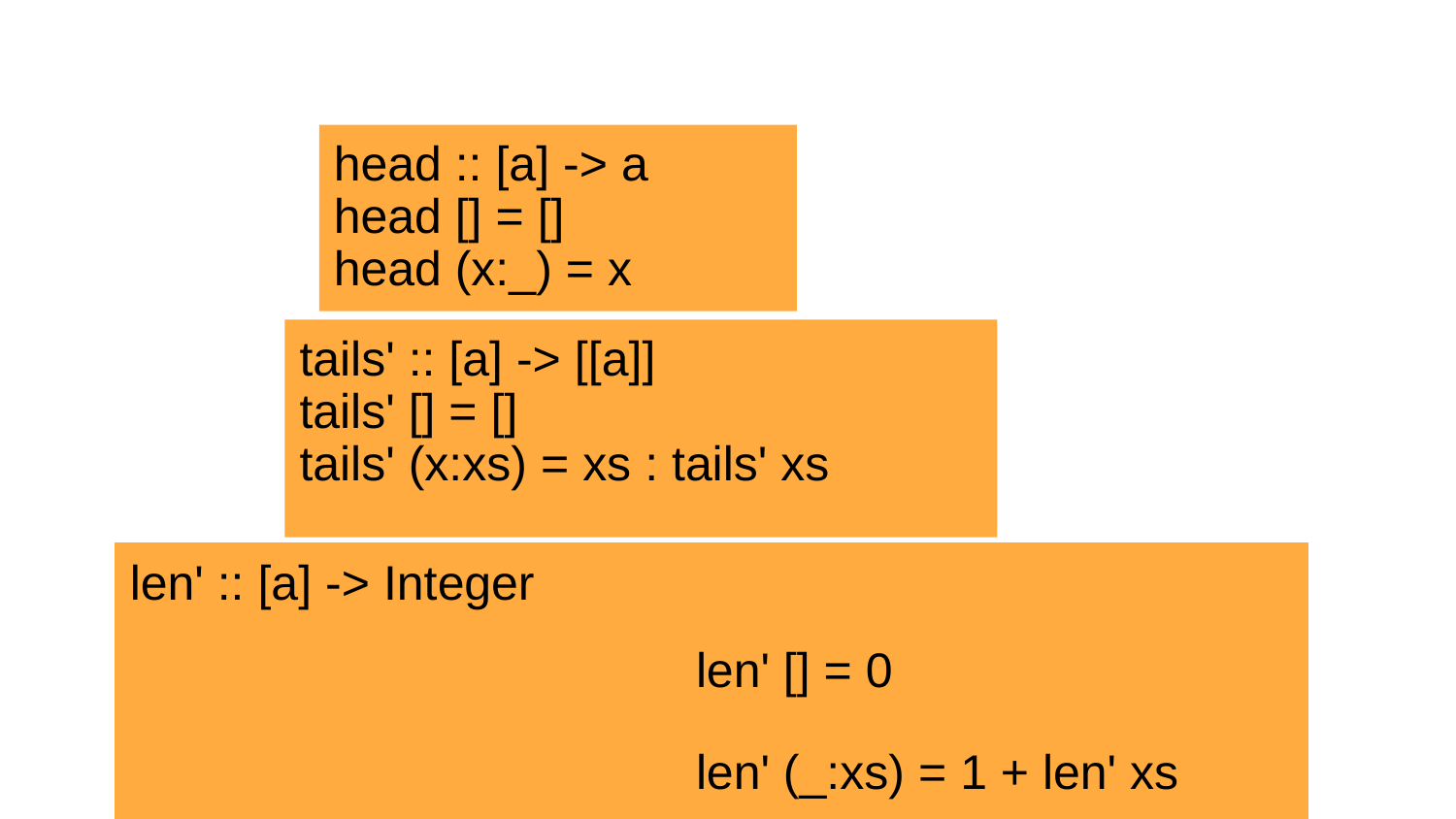

head :: [a] -> a
head [] = []
head (x:_) = x
tails' :: [a] -> [[a]]
tails' [] = []
tails' (x:xs) = xs : tails' xs

| len' :: [a] -> Integer |  |
| --- | --- |
|  | len' [] = 0 |
|  | len' (\_:xs) = 1 + len' xs |